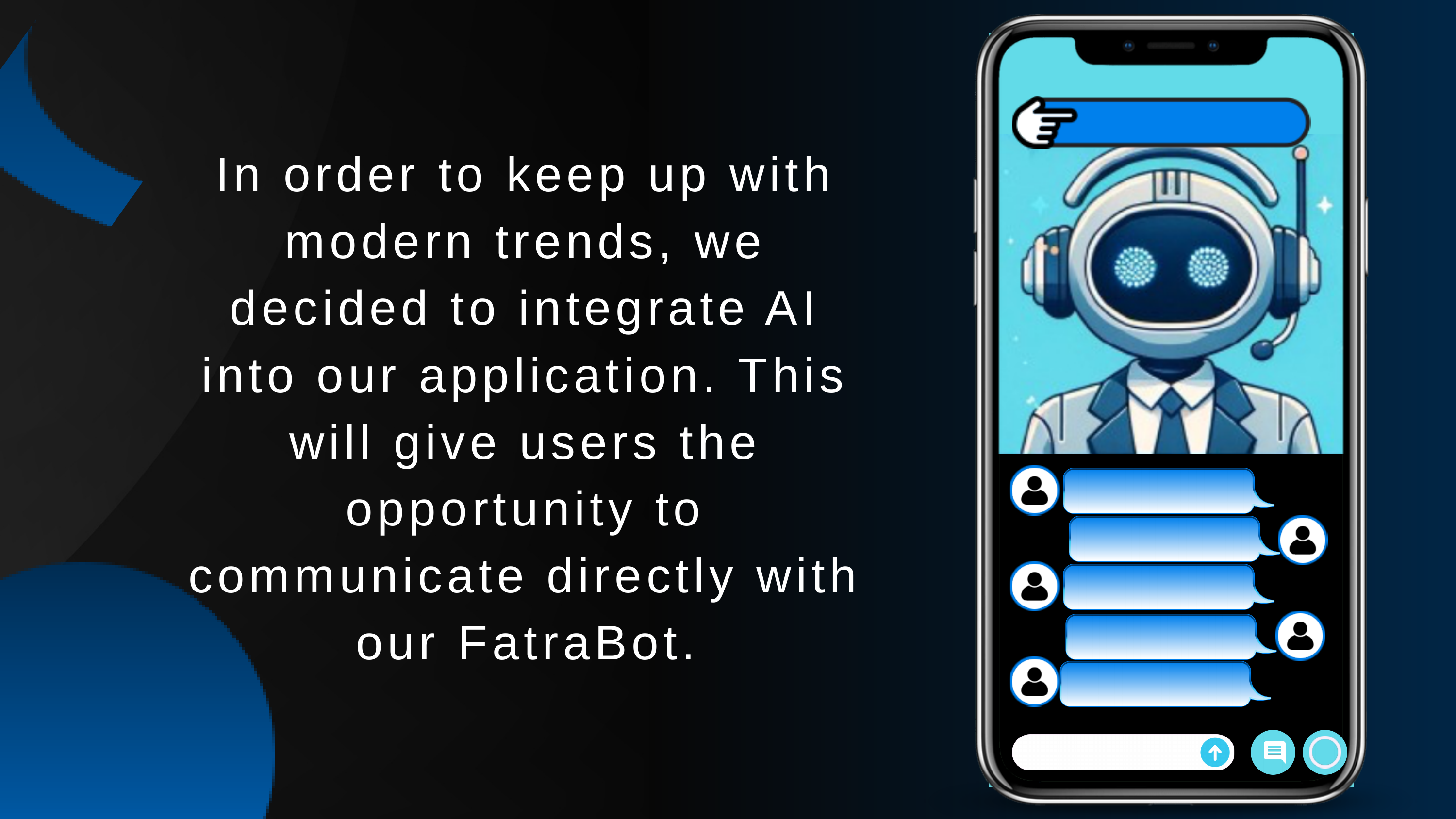

In order to keep up with modern trends, we decided to integrate AI into our application. This will give users the opportunity to communicate directly with our FatraBot.